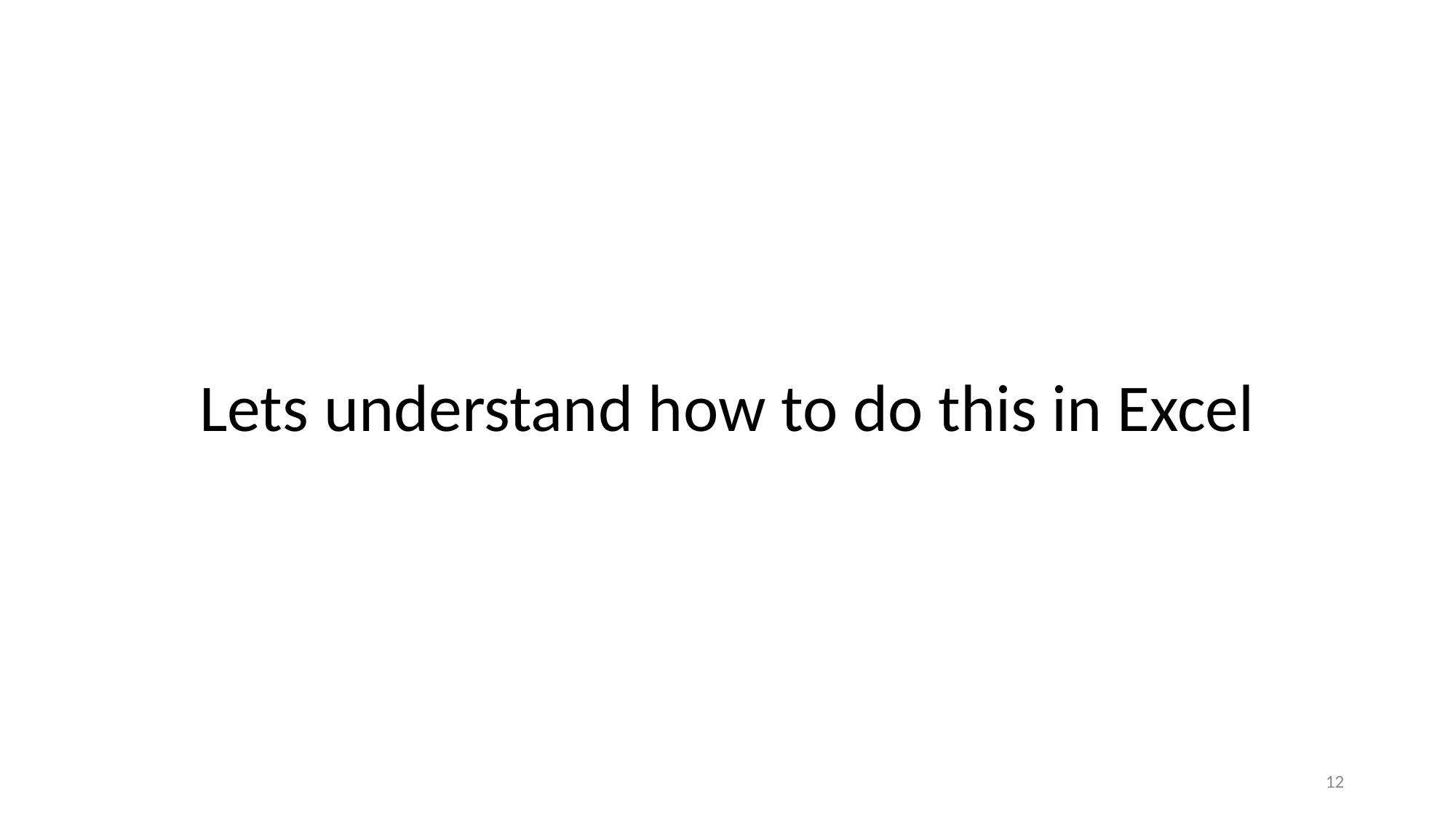

# Lets understand how to do this in Excel
12